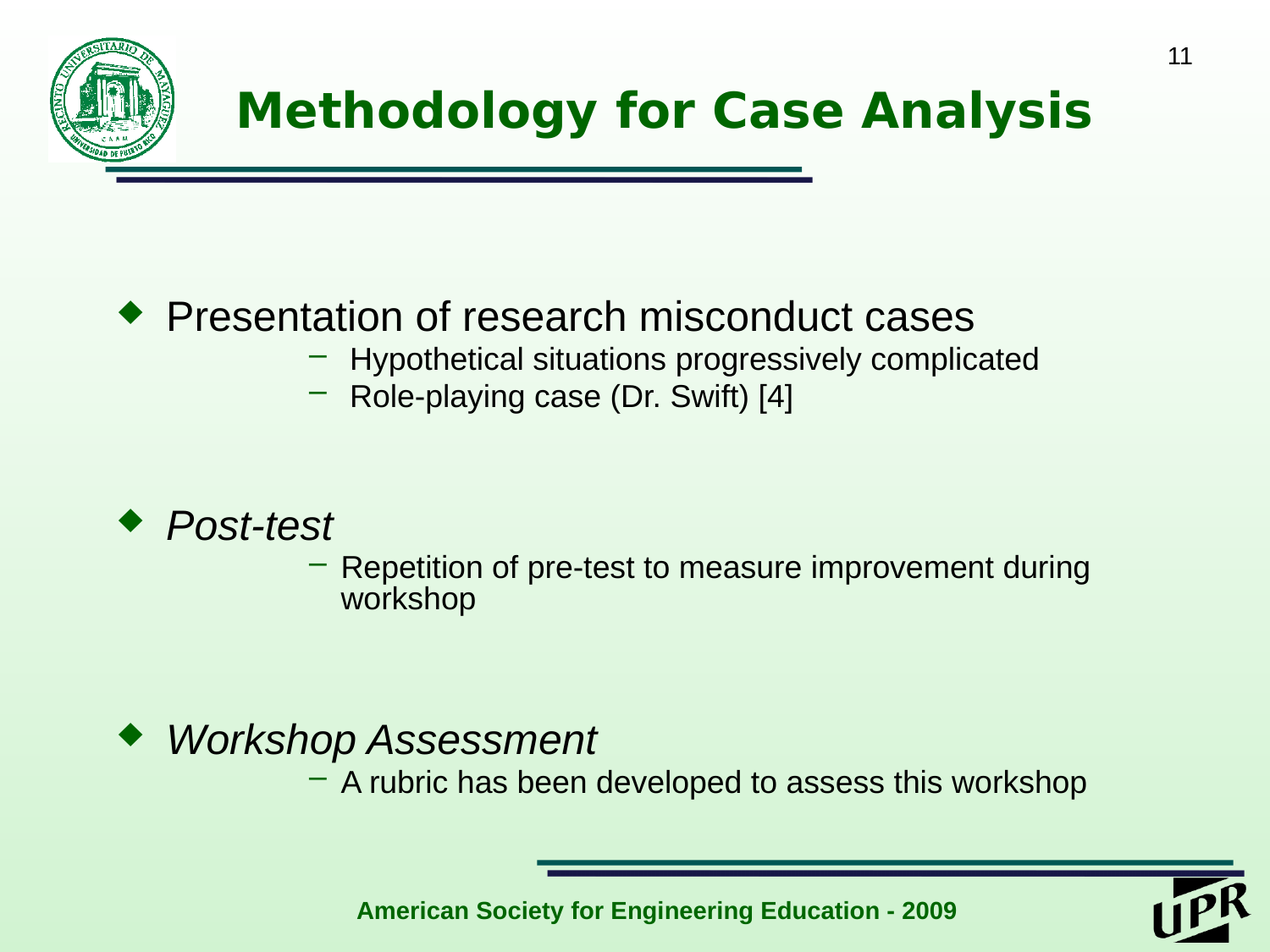

Methodology for Case Analysis

Presentation of research misconduct cases
 Hypothetical situations progressively complicated
 Role-playing case (Dr. Swift) [4]

Post-test
Repetition of pre-test to measure improvement during workshop

Workshop Assessment
A rubric has been developed to assess this workshop
11
American Society for Engineering Education - 2009